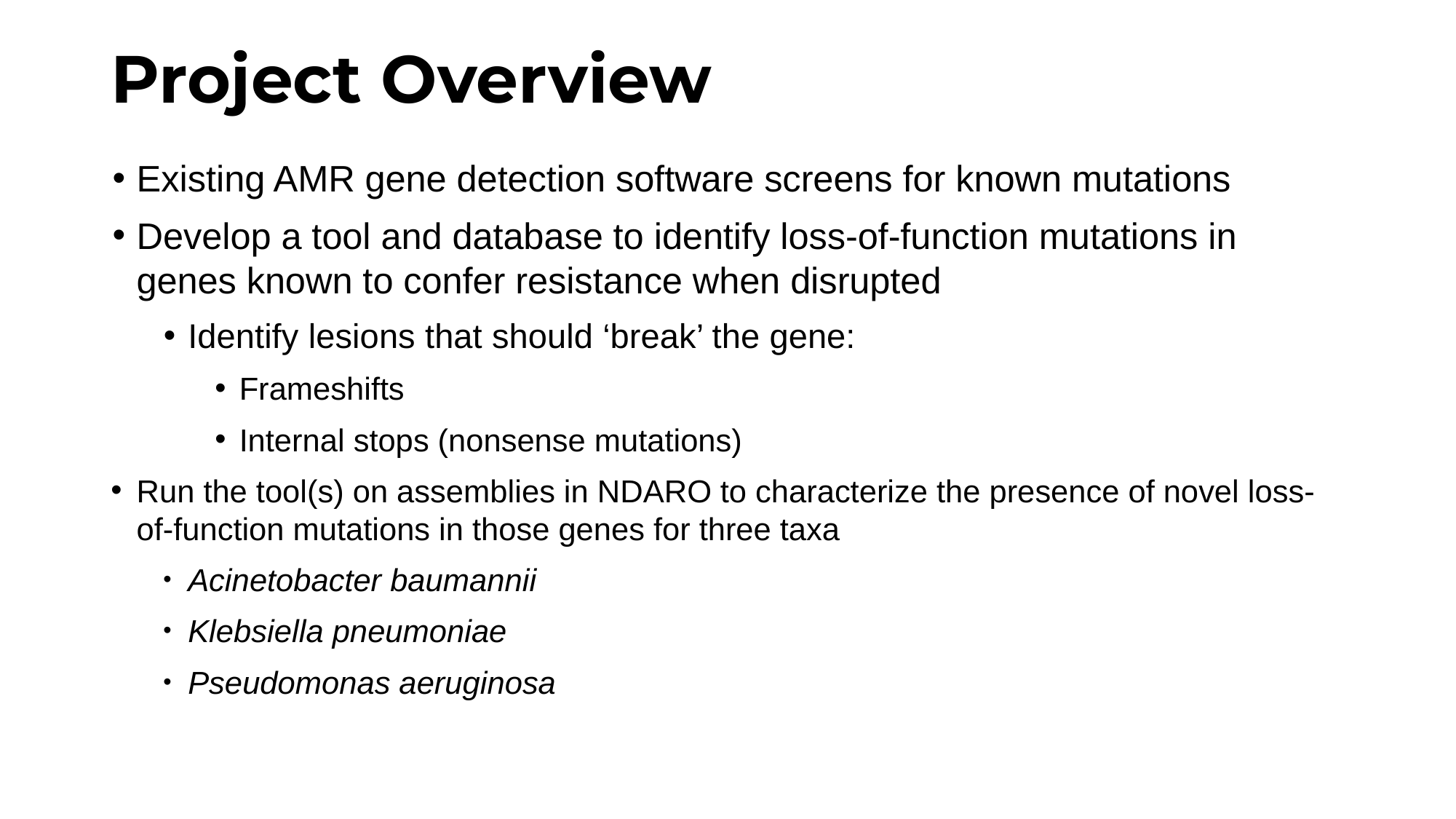

# Project Overview
Existing AMR gene detection software screens for known mutations
Develop a tool and database to identify loss-of-function mutations in genes known to confer resistance when disrupted
Identify lesions that should ‘break’ the gene:
Frameshifts
Internal stops (nonsense mutations)
Run the tool(s) on assemblies in NDARO to characterize the presence of novel loss-of-function mutations in those genes for three taxa
Acinetobacter baumannii
Klebsiella pneumoniae
Pseudomonas aeruginosa